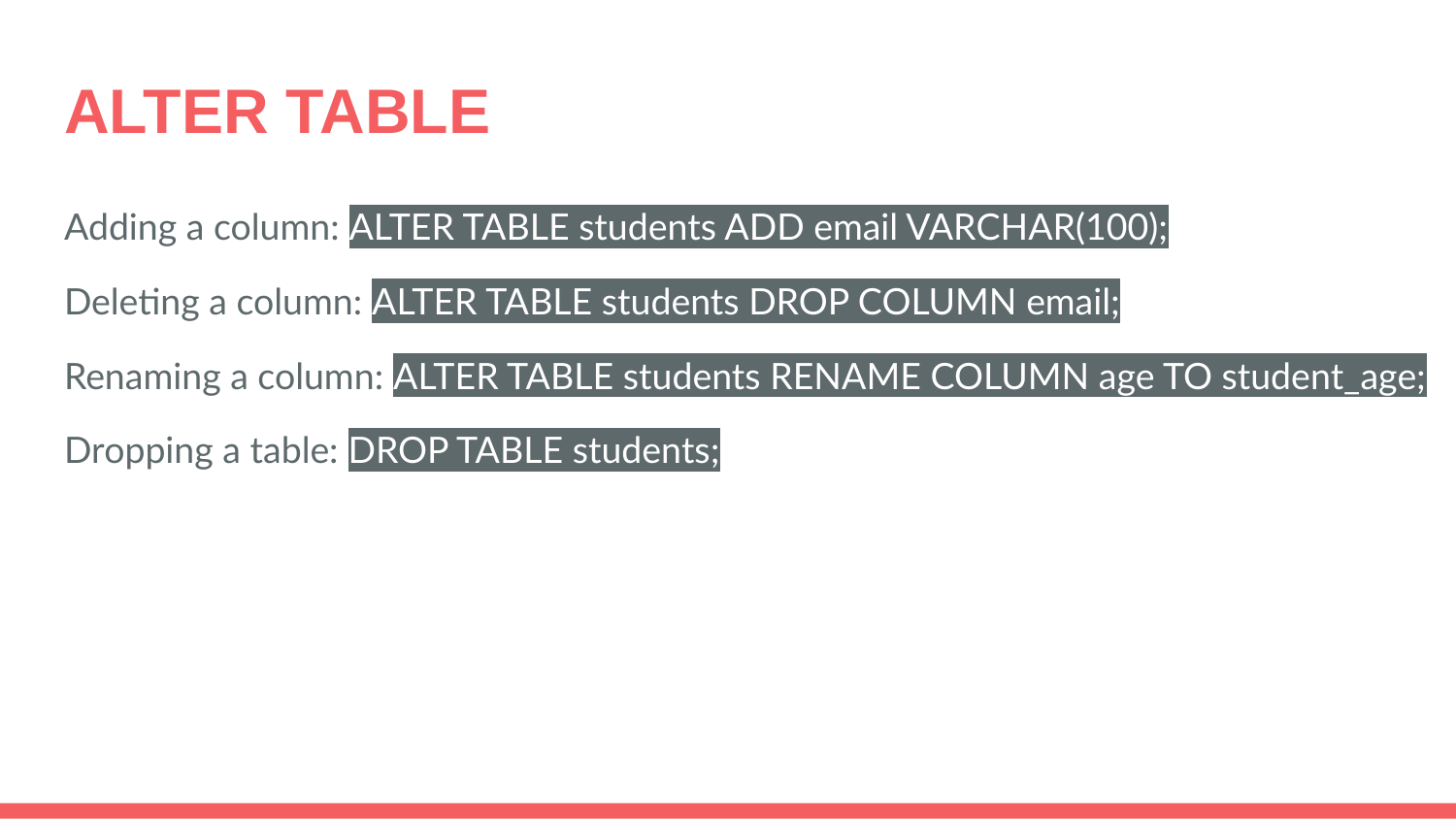

# ALTER TABLE
Adding a column: ALTER TABLE students ADD email VARCHAR(100);
Deleting a column: ALTER TABLE students DROP COLUMN email;
Renaming a column: ALTER TABLE students RENAME COLUMN age TO student_age;
Dropping a table: DROP TABLE students;